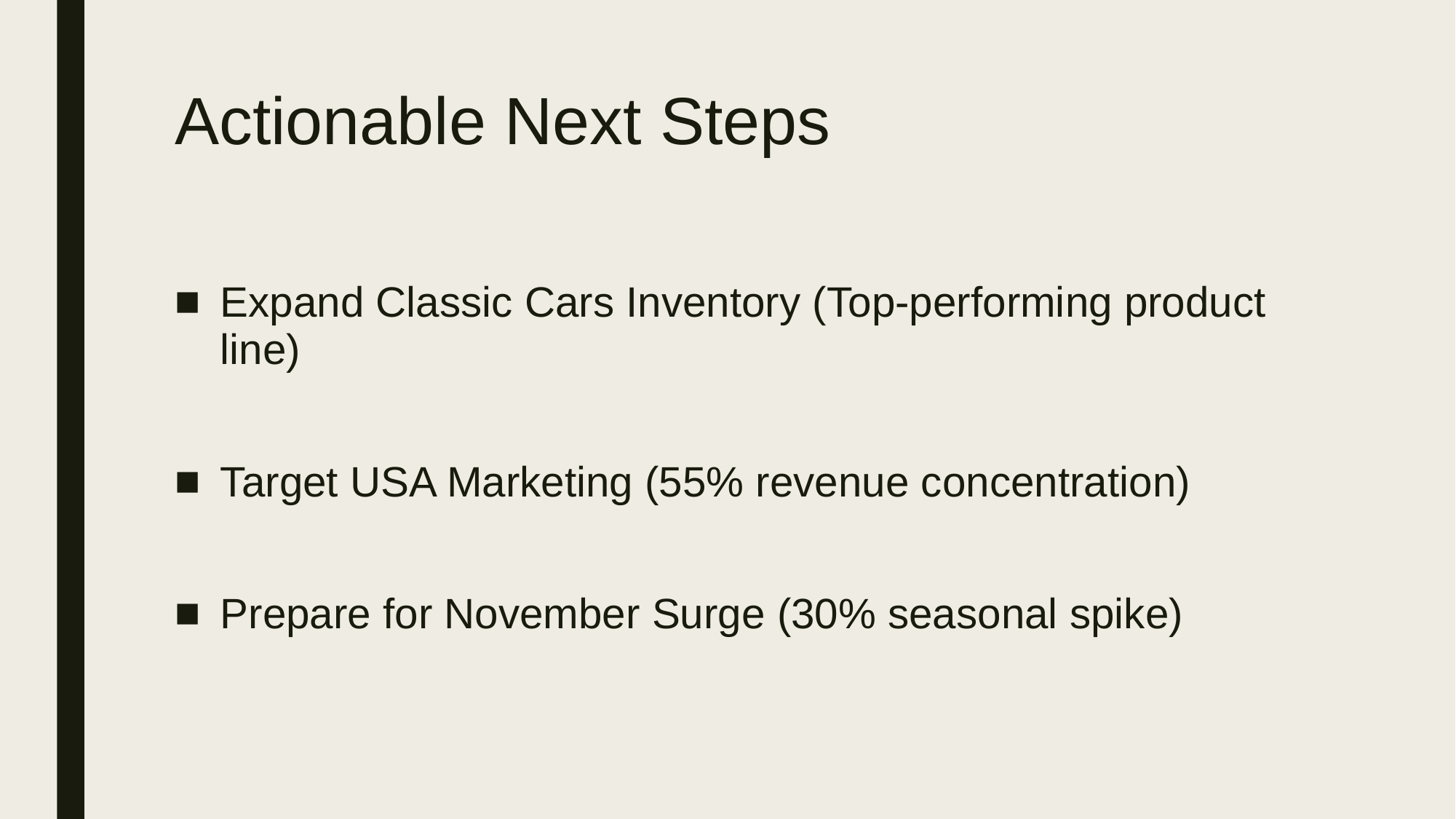

# Actionable Next Steps
Expand Classic Cars Inventory (Top-performing product line)

Target USA Marketing (55% revenue concentration)

Prepare for November Surge (30% seasonal spike)